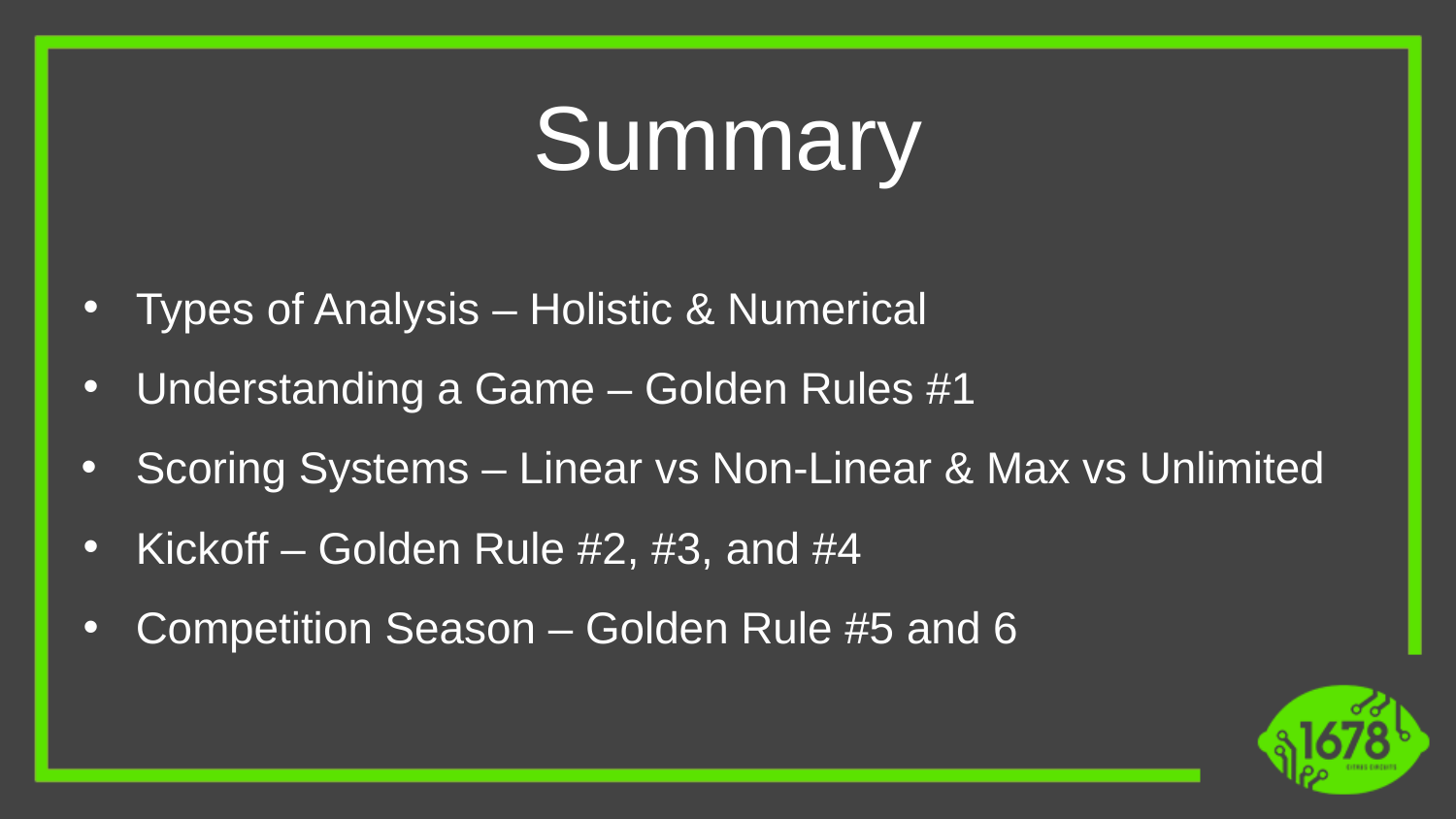

Summary
Types of Analysis – Holistic & Numerical
Understanding a Game – Golden Rules #1
Scoring Systems – Linear vs Non-Linear & Max vs Unlimited
Kickoff – Golden Rule #2, #3, and #4
Competition Season – Golden Rule #5 and 6